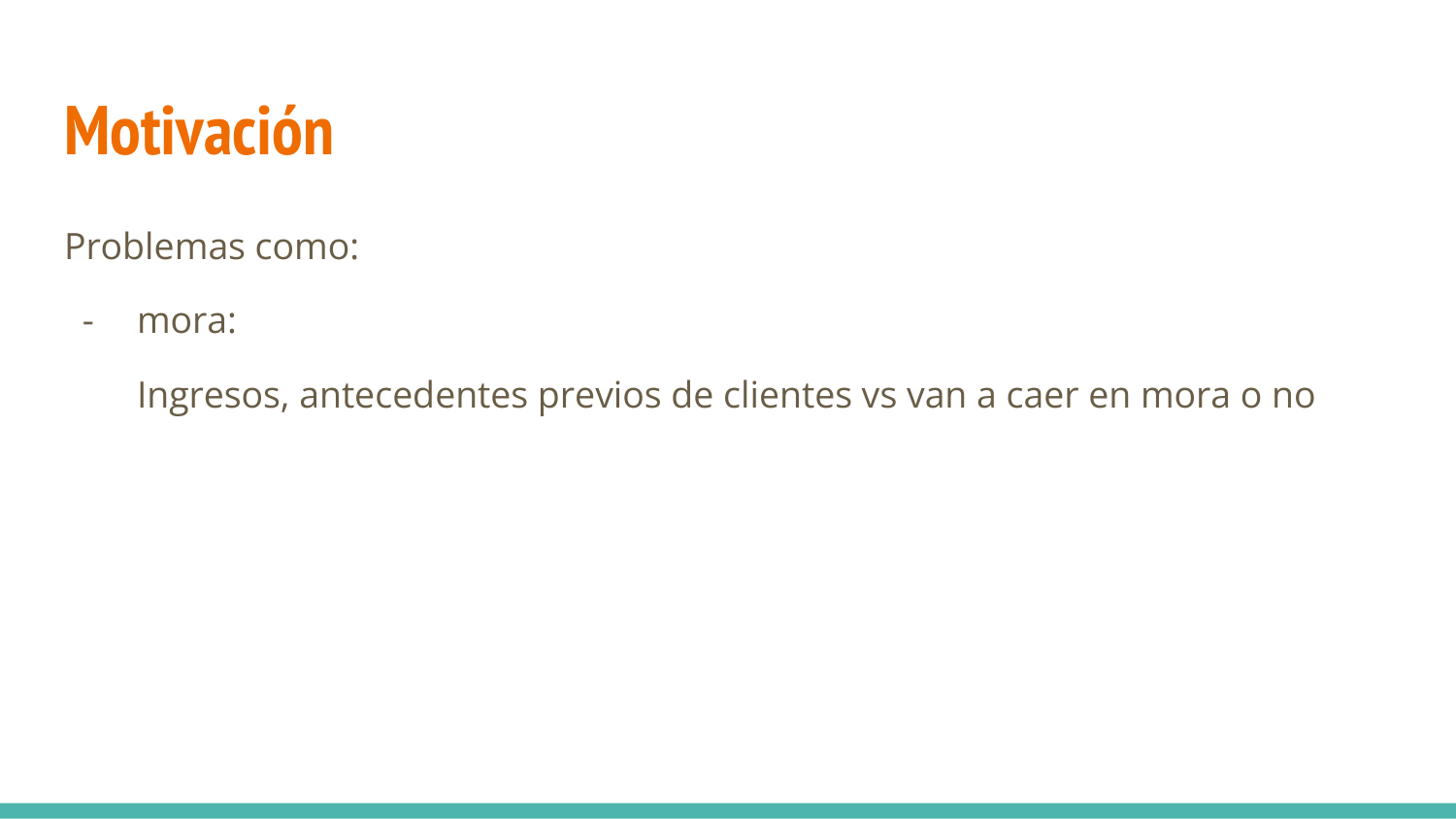

# Motivación
Problemas como:
mora:
Ingresos, antecedentes previos de clientes vs van a caer en mora o no